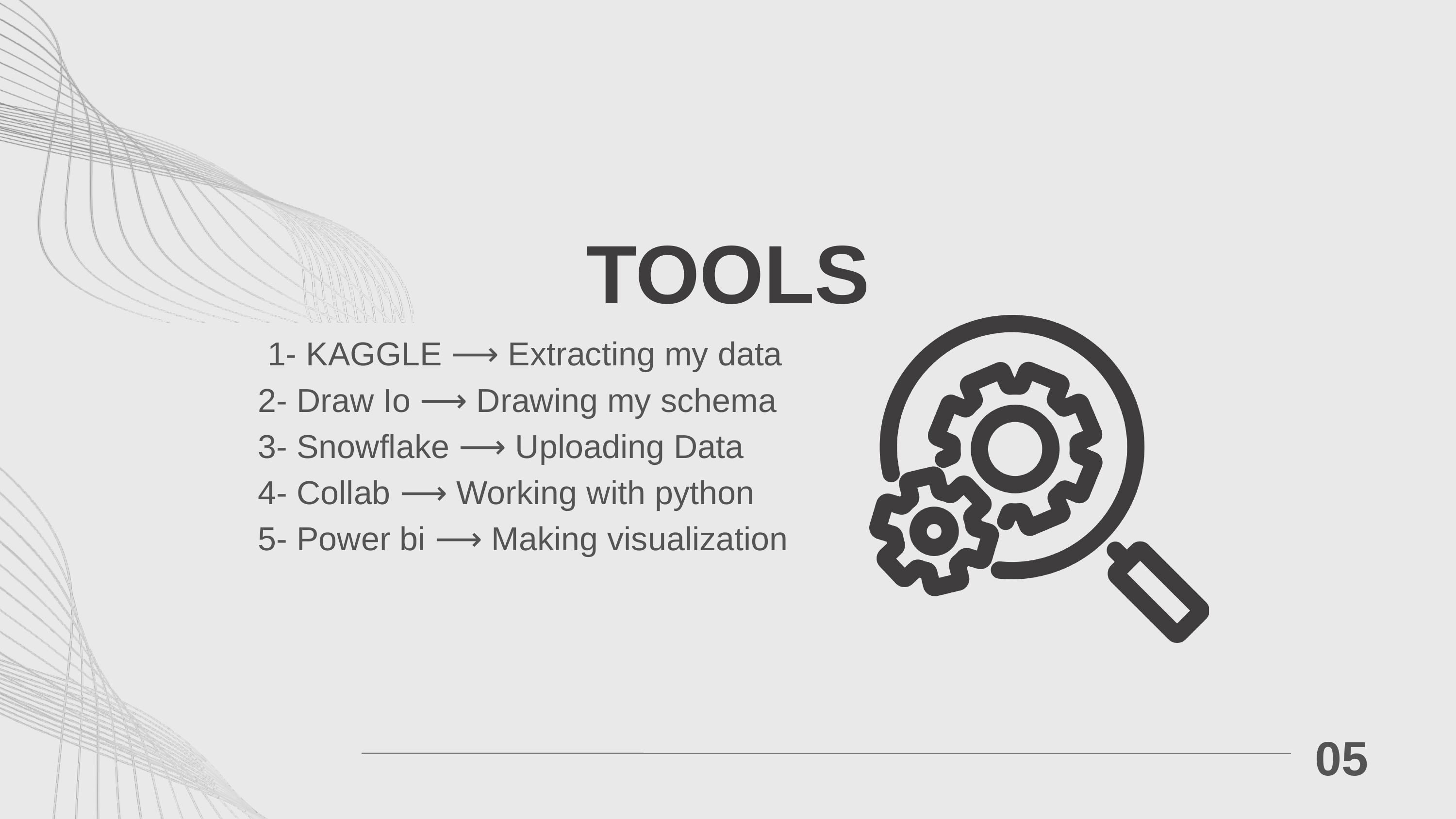

TOOLS

 1- KAGGLE ⟶ Extracting my data
2- Draw Io ⟶ Drawing my schema
3- Snowflake ⟶ Uploading Data
4- Collab ⟶ Working with python
5- Power bi ⟶ Making visualization

05